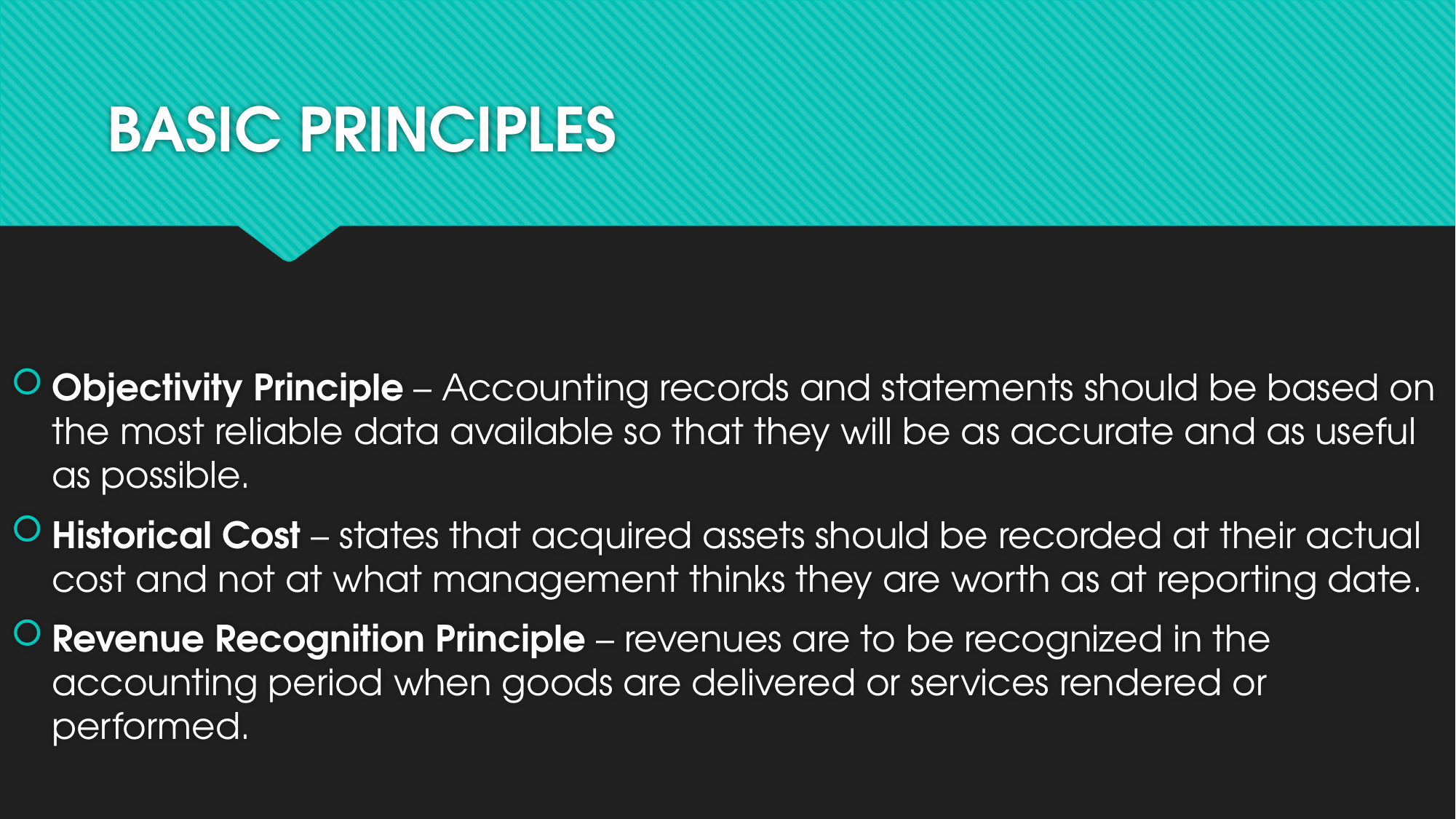

# BASIC PRINCIPLES
Objectivity Principle – Accounting records and statements should be based on the most reliable data available so that they will be as accurate and as useful as possible.
Historical Cost – states that acquired assets should be recorded at their actual cost and not at what management thinks they are worth as at reporting date.
Revenue Recognition Principle – revenues are to be recognized in the accounting period when goods are delivered or services rendered or performed.